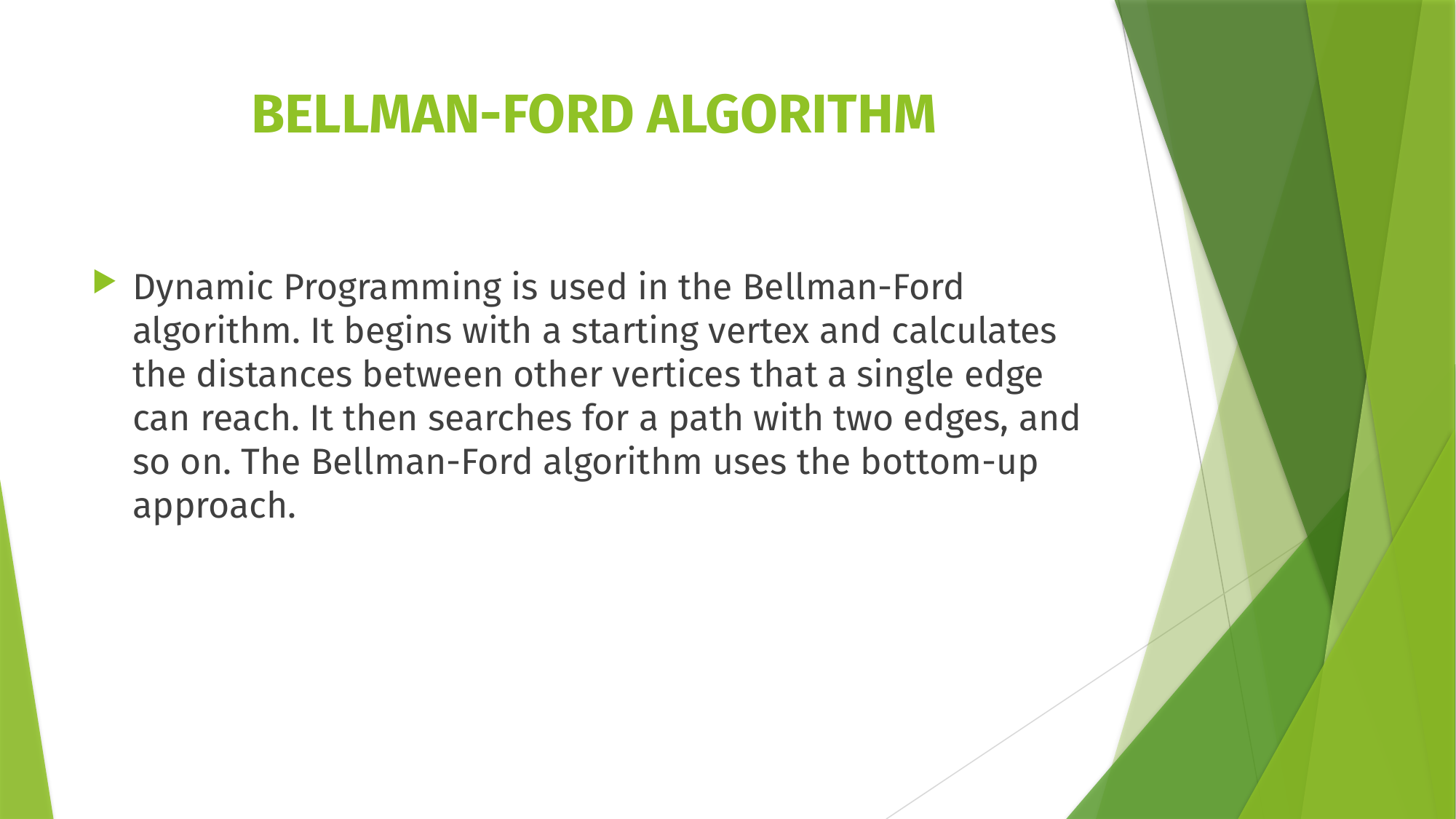

# BELLMAN-FORD ALGORITHM
Dynamic Programming is used in the Bellman-Ford algorithm. It begins with a starting vertex and calculates the distances between other vertices that a single edge can reach. It then searches for a path with two edges, and so on. The Bellman-Ford algorithm uses the bottom-up approach.